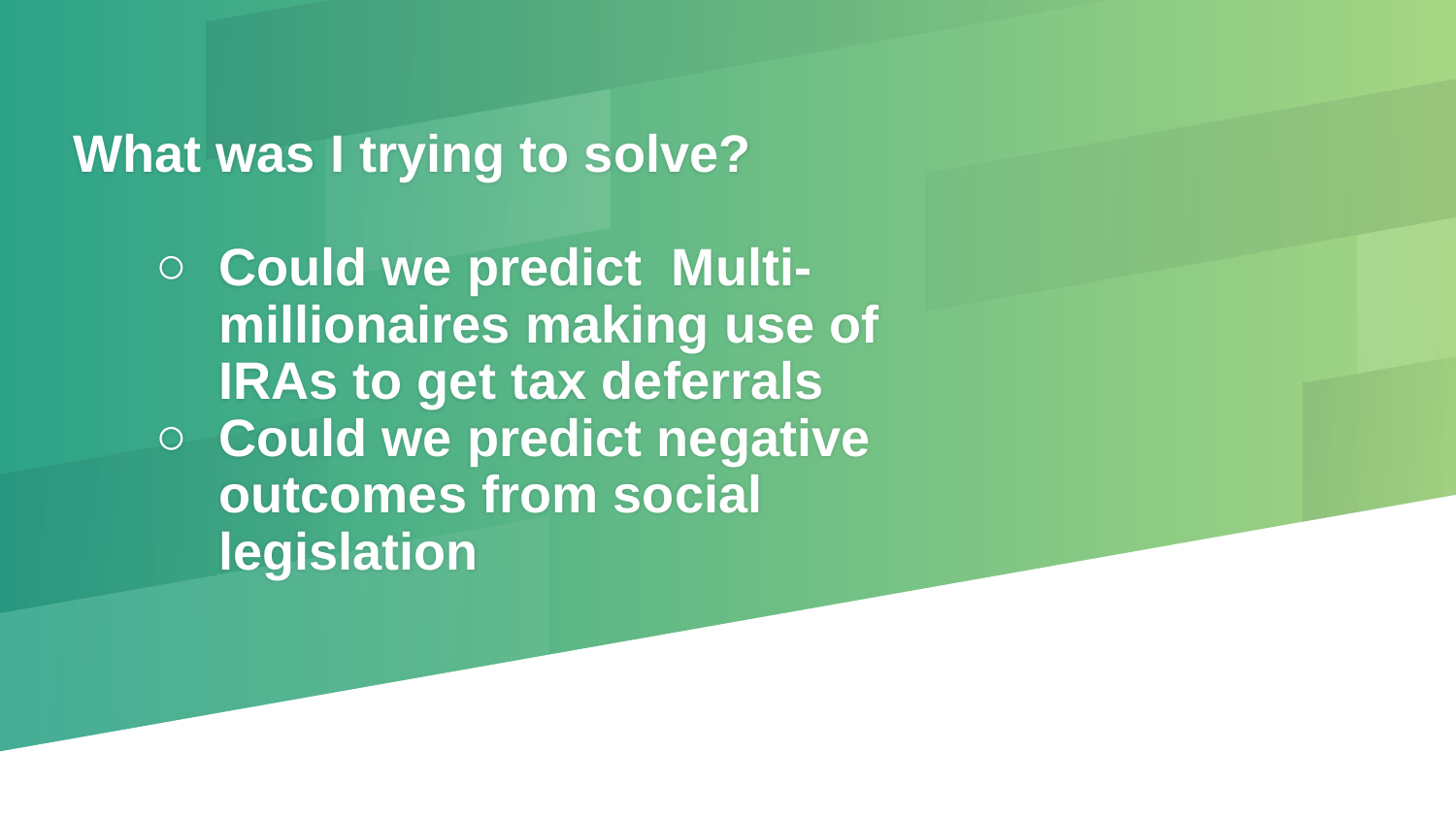

# What was I trying to solve?

Could we predict  Multi-millionaires making use of IRAs to get tax deferrals
Could we predict negative outcomes from social legislation